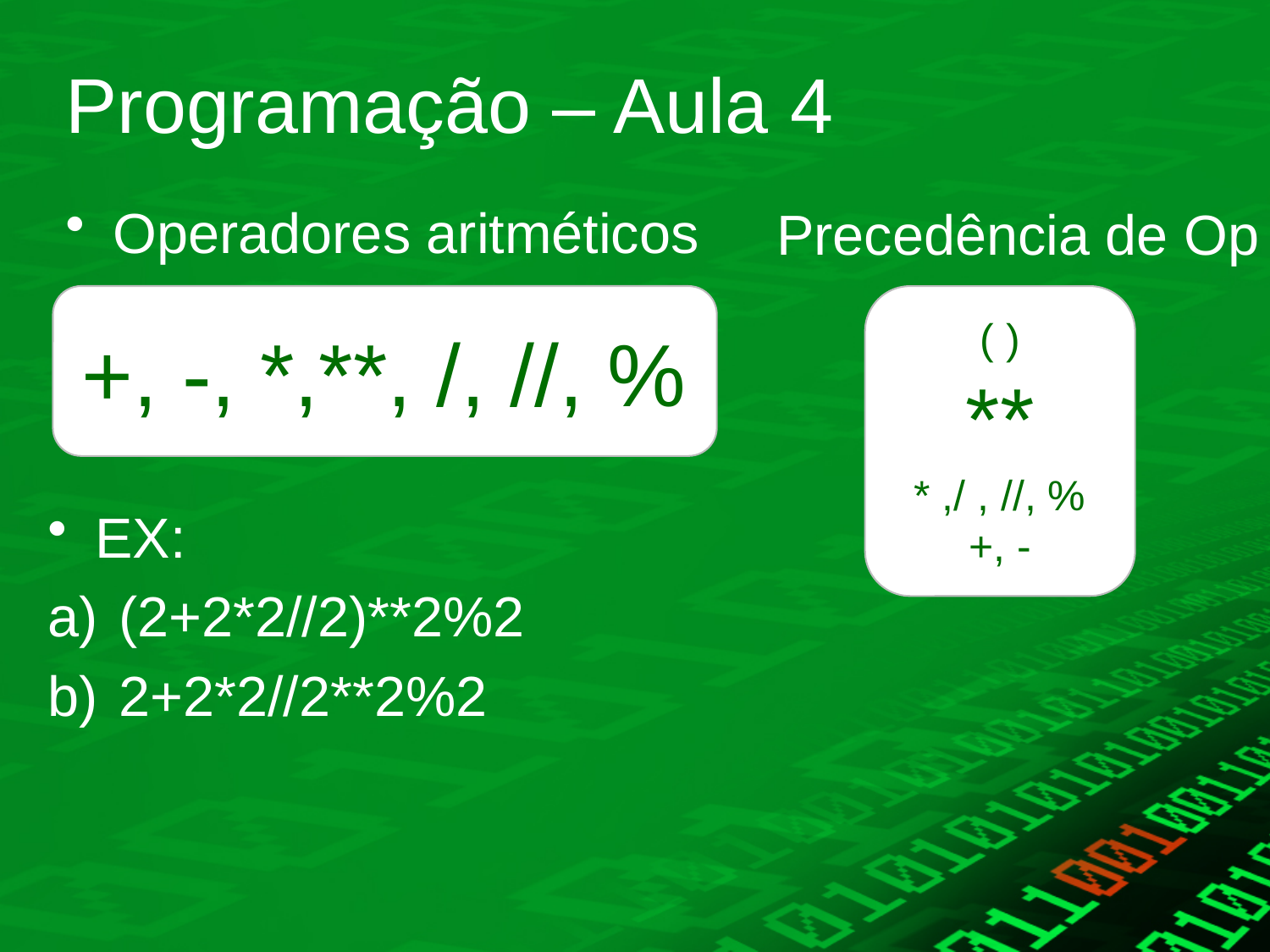

# Programação – Aula 4
Operadores aritméticos

   Precedência de Op
+, -, *,**, /, //, %
( )
**
* ,/ , //, %
+, -
EX:
(2+2*2//2)**2%2
2+2*2//2**2%2